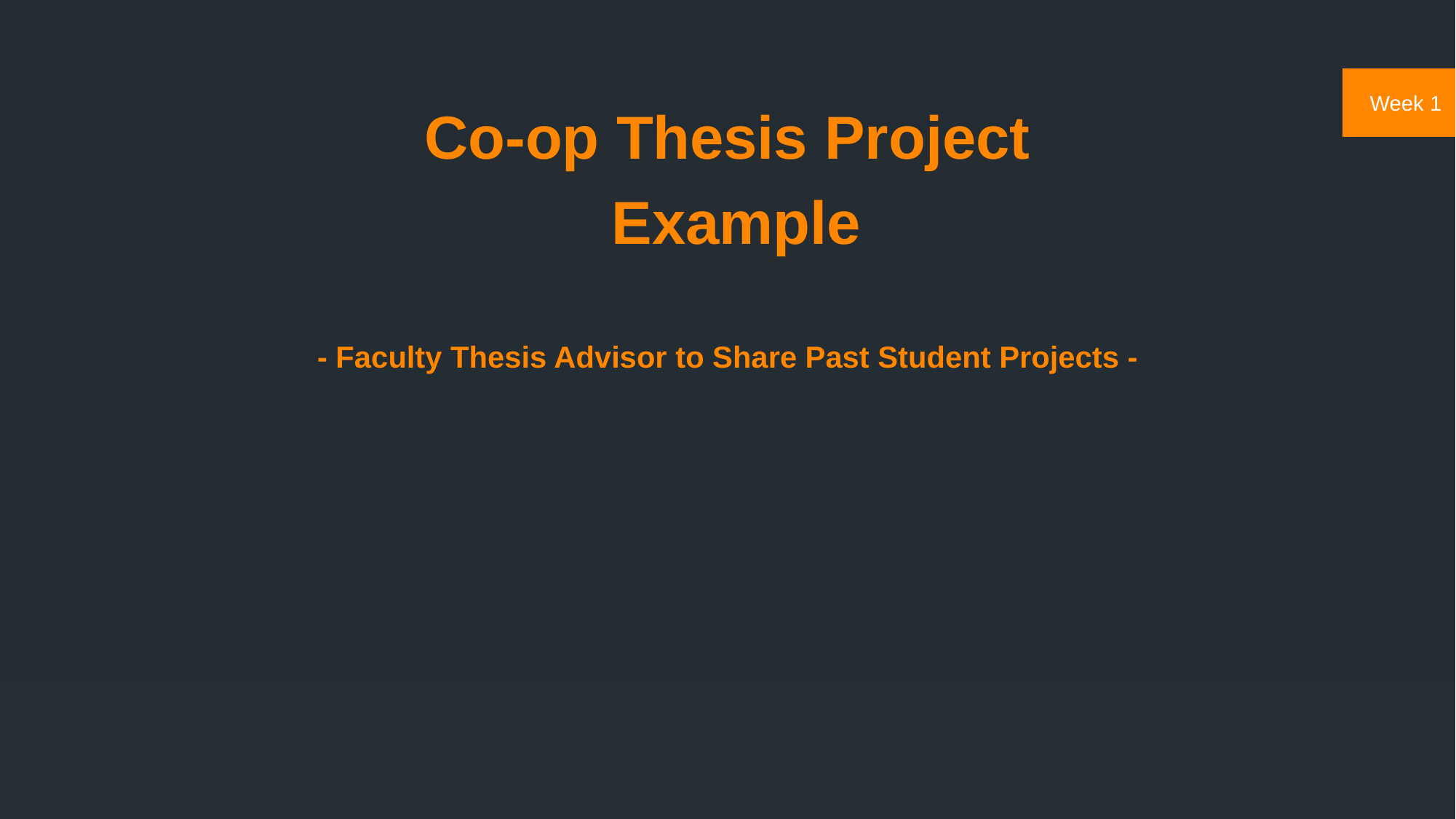

Co-op Thesis Project
 Example

# - Faculty Thesis Advisor to Share Past Student Projects -